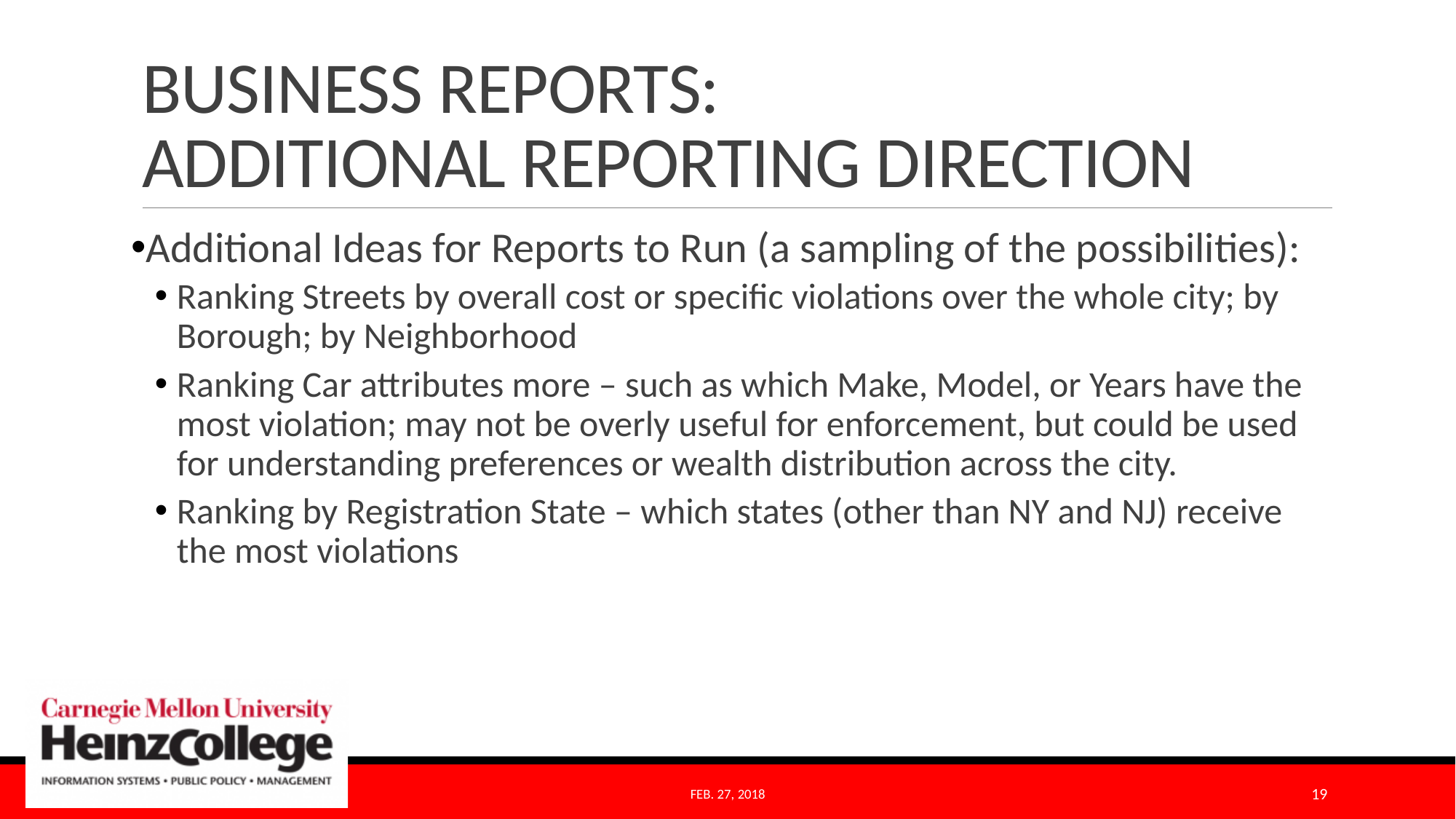

# BUSINESS REPORTS: ADDITIONAL REPORTING DIRECTION
Additional Ideas for Reports to Run (a sampling of the possibilities):
Ranking Streets by overall cost or specific violations over the whole city; by Borough; by Neighborhood
Ranking Car attributes more – such as which Make, Model, or Years have the most violation; may not be overly useful for enforcement, but could be used for understanding preferences or wealth distribution across the city.
Ranking by Registration State – which states (other than NY and NJ) receive the most violations
Feb. 27, 2018
19